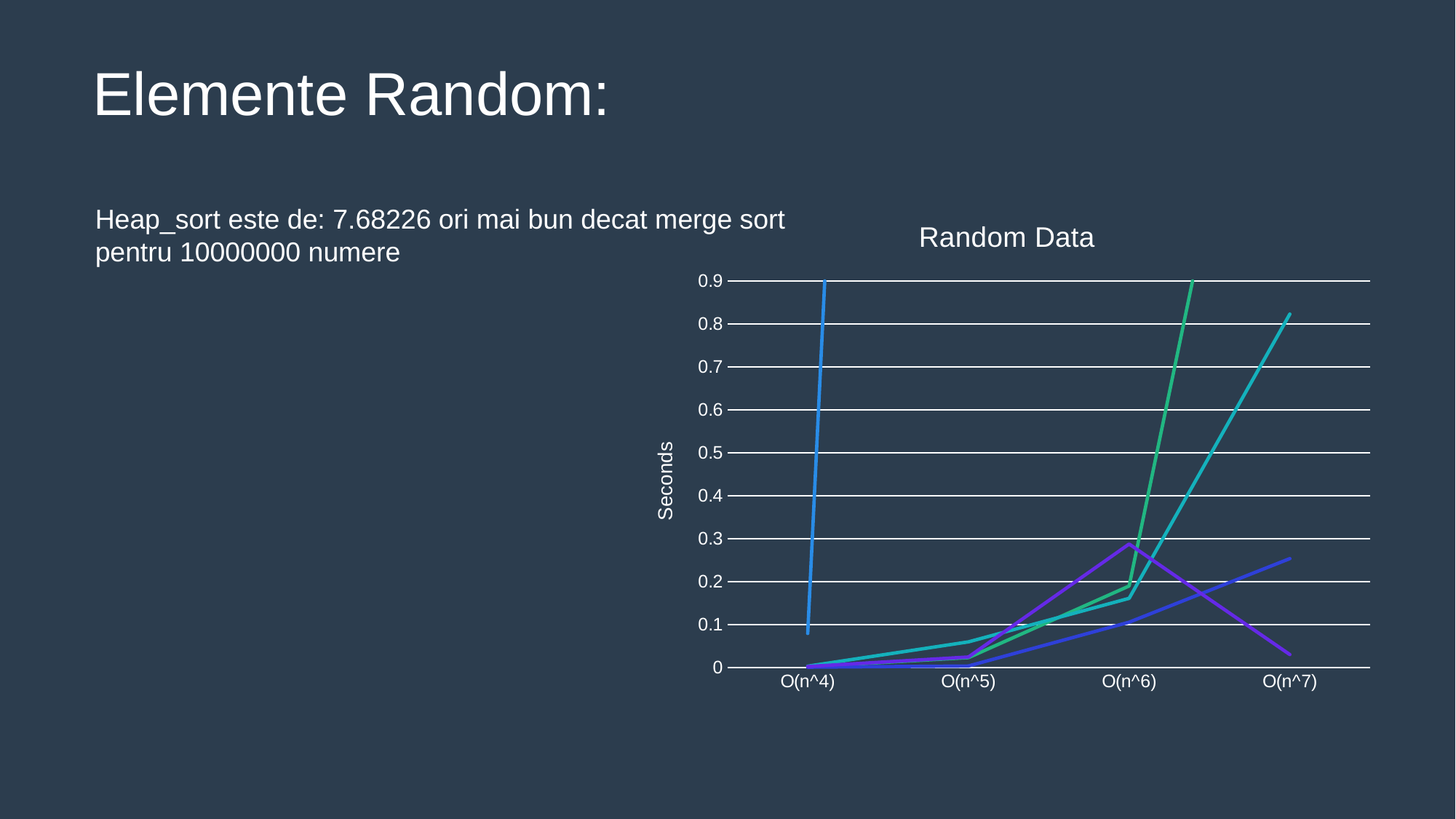

Elemente Random:
Heap_sort este de: 7.68226 ori mai bun decat merge sort pentru 10000000 numere

### Chart: Random Data

| Category | Merge Sort | Shell Sort | Insertion Sort | Heap Sort | Radix Sort |
|---|---|---|---|---|---|
| O(n^4) | 0.00178203 | 0.00310161 | 0.0792188 | 0.00064183 | 0.00223596 |
| O(n^5) | 0.0228243 | 0.0595623 | 7.83364 | 0.00346918 | 0.0243948 |
| O(n^6) | 0.189718 | 0.16103 | None | 0.105486 | 0.287398 |
| O(n^7) | 1.98922 | 0.822974 | None | 0.253502 | 0.0300795 |